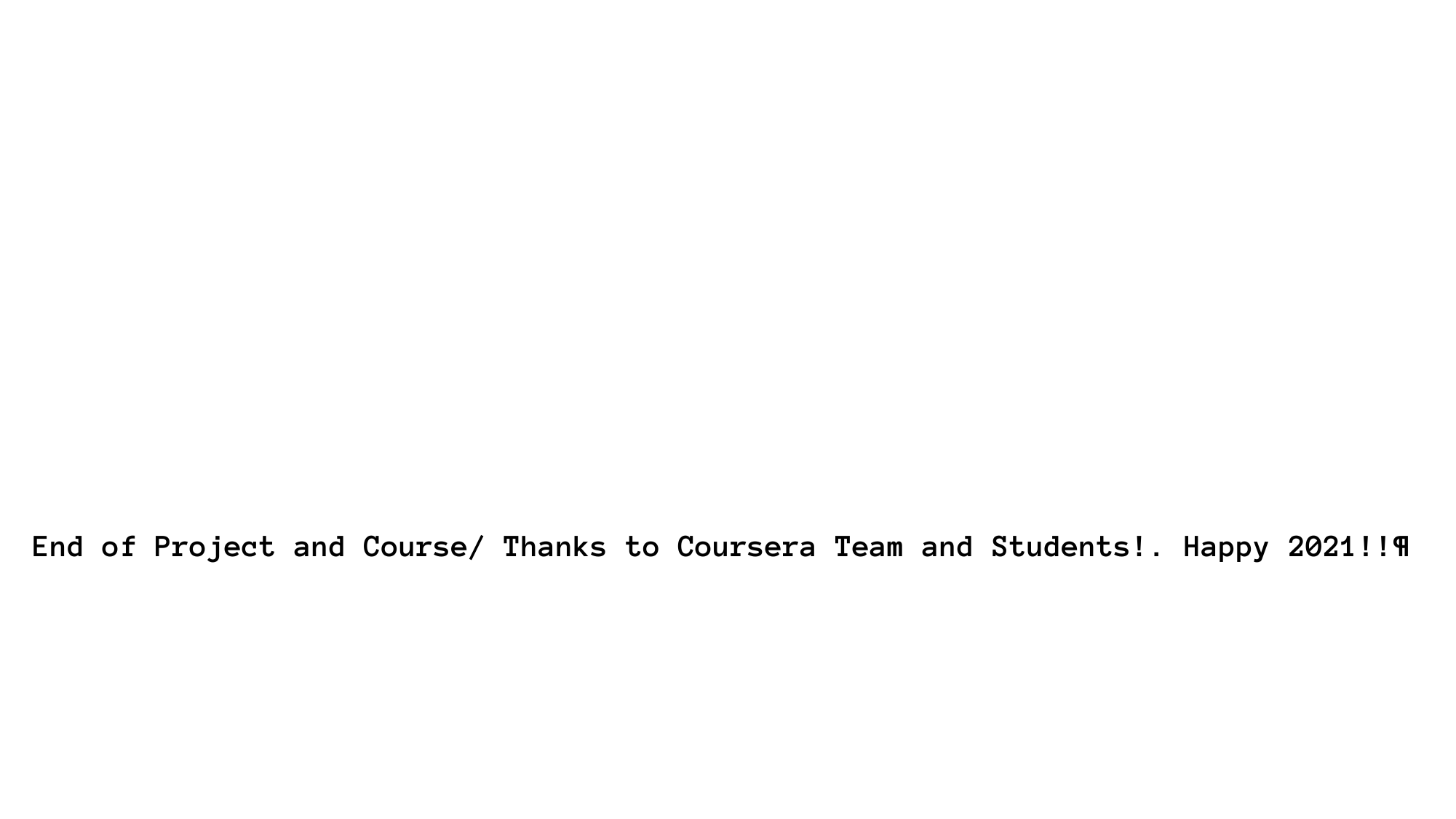

# End of Project and Course/ Thanks to Coursera Team and Students!. Happy 2021!!¶